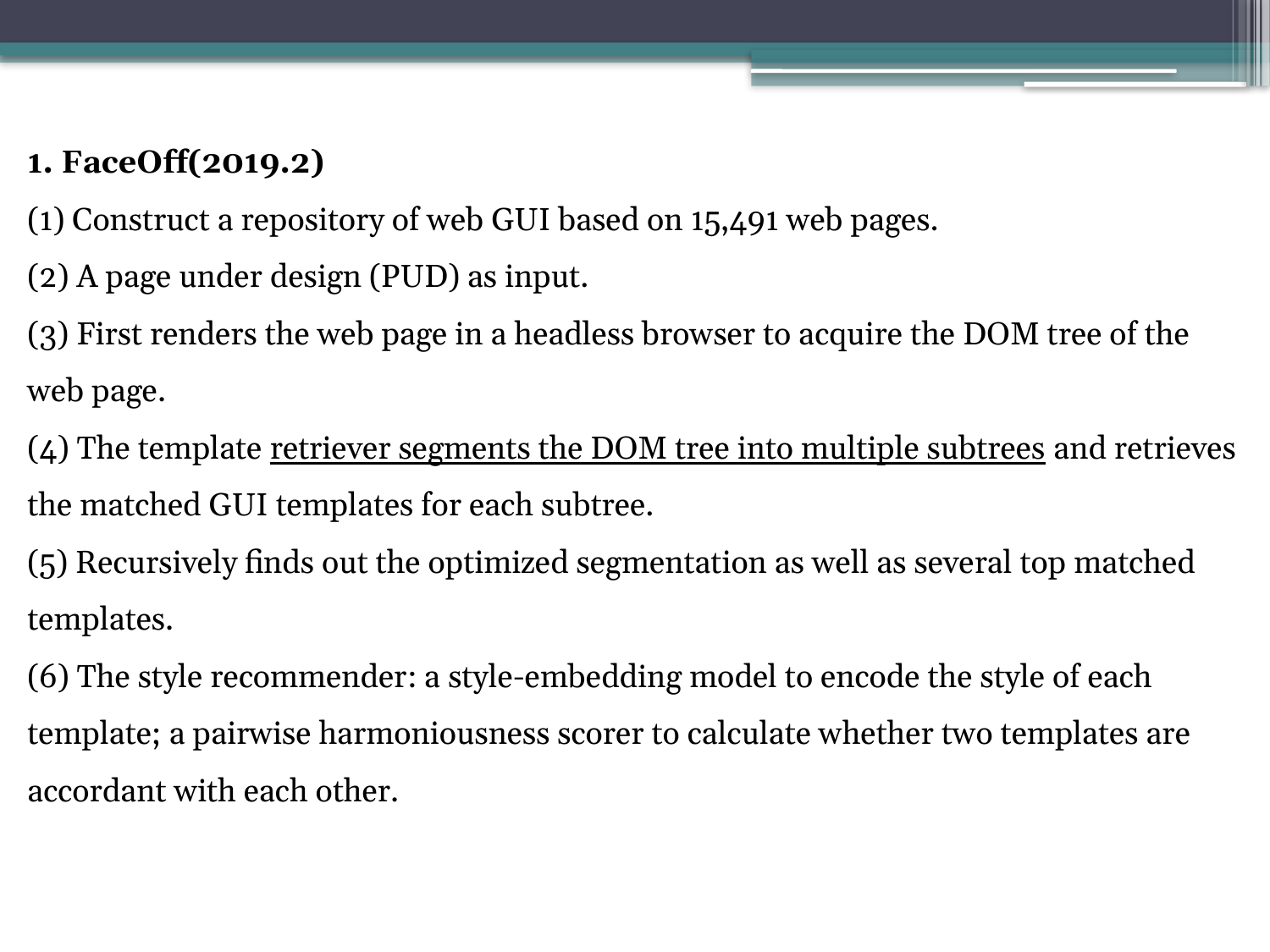

1. FaceOff(2019.2)
(1) Construct a repository of web GUI based on 15,491 web pages.
(2) A page under design (PUD) as input.
(3) First renders the web page in a headless browser to acquire the DOM tree of the web page.
(4) The template retriever segments the DOM tree into multiple subtrees and retrieves the matched GUI templates for each subtree.
(5) Recursively finds out the optimized segmentation as well as several top matched templates.
(6) The style recommender: a style-embedding model to encode the style of each template; a pairwise harmoniousness scorer to calculate whether two templates are accordant with each other.